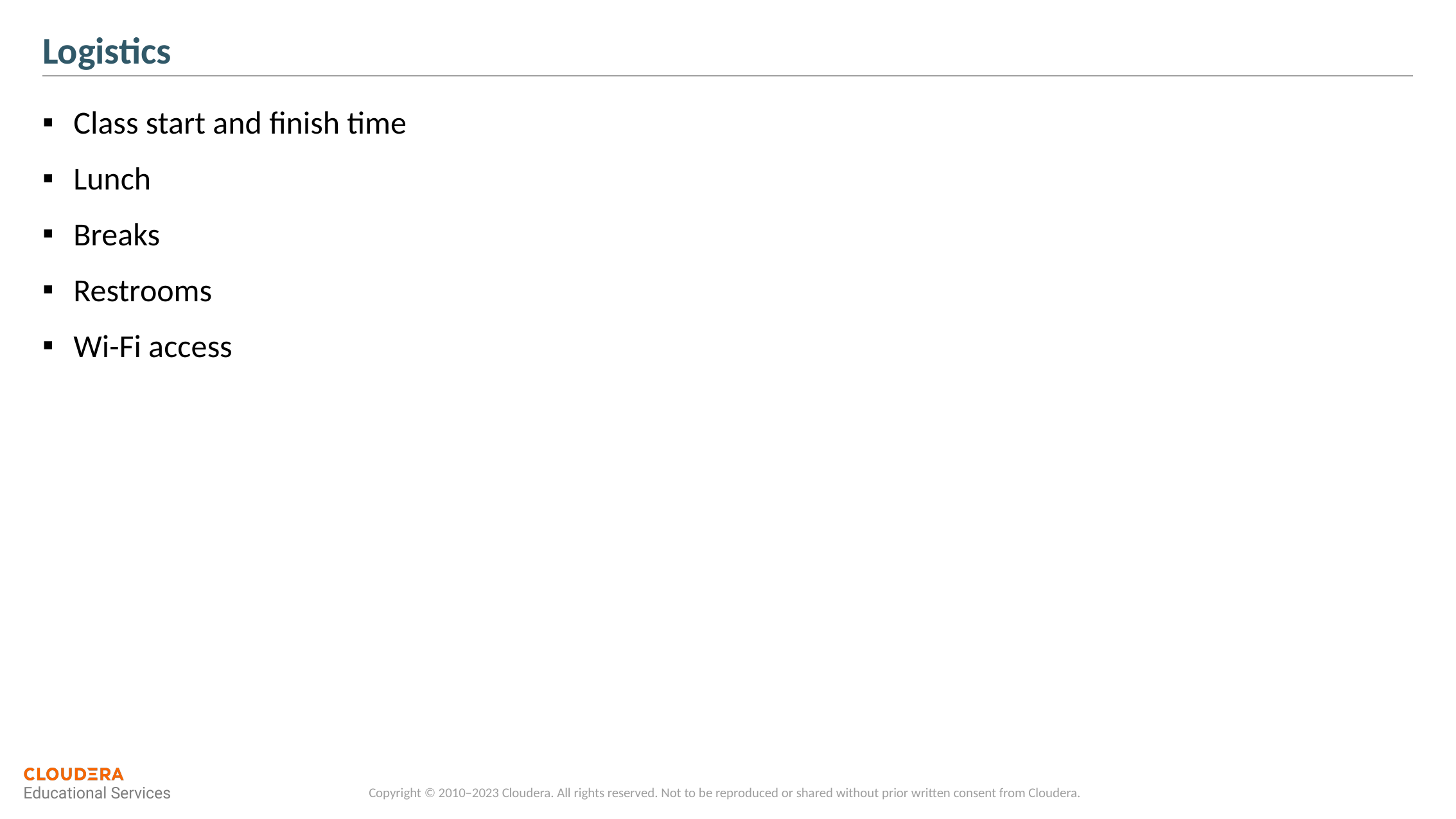

# Logistics
Class start and finish time
Lunch
Breaks
Restrooms
Wi-Fi access